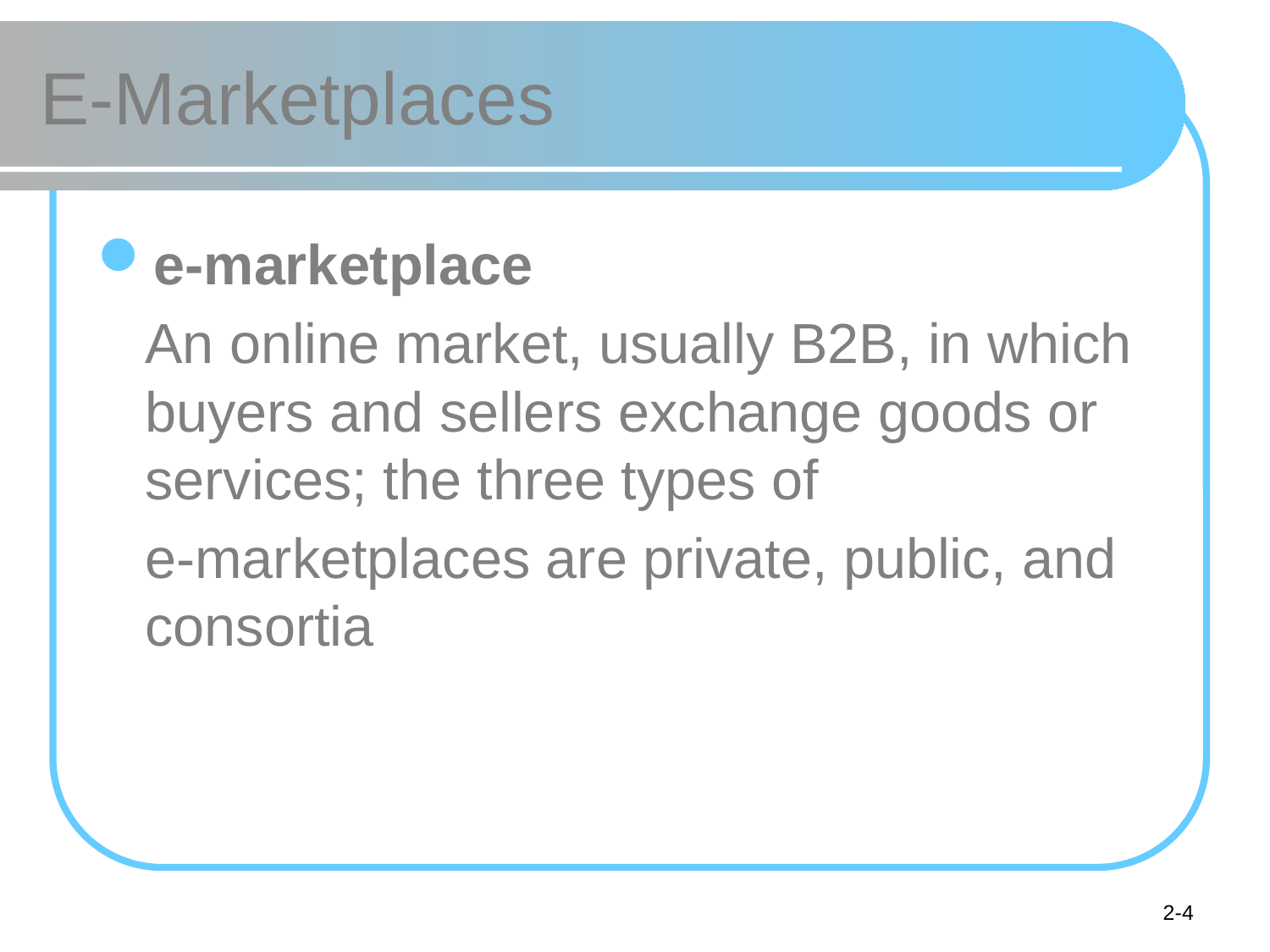

# E-Marketplaces
e-marketplace
	An online market, usually B2B, in which buyers and sellers exchange goods or services; the three types of
	e-marketplaces are private, public, and consortia
2-4